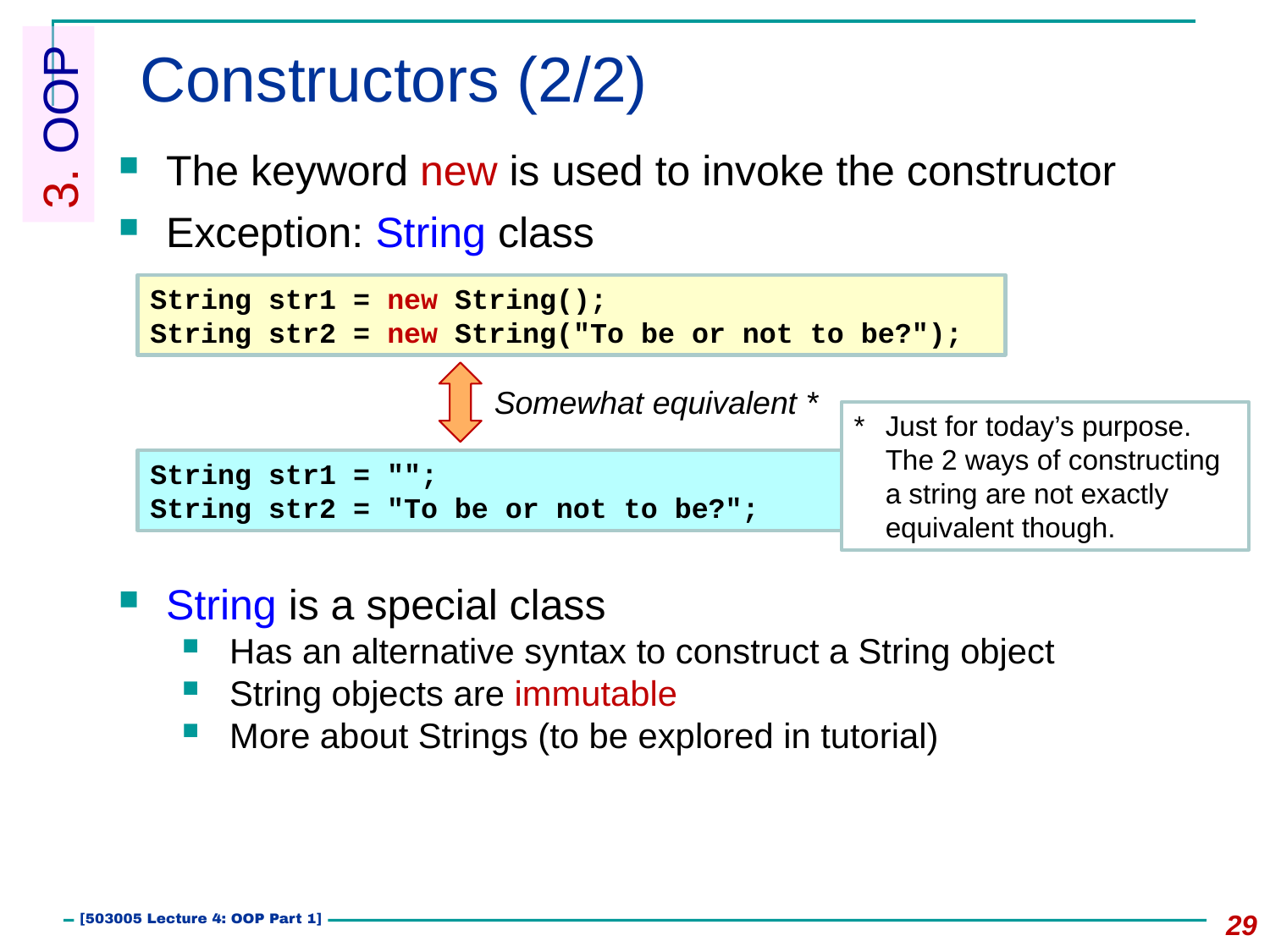

# Constructors (2/2)
3. OOP
The keyword new is used to invoke the constructor
Exception: String class

String str1 = new String();
String str2 = new String("To be or not to be?");

Somewhat equivalent *
String str1 = "";
String str2 = "To be or not to be?";
* 	Just for today’s purpose. The 2 ways of constructing a string are not exactly equivalent though.
String is a special class
Has an alternative syntax to construct a String object
String objects are immutable
More about Strings (to be explored in tutorial)

29
[503005 Lecture 4: OOP Part 1]